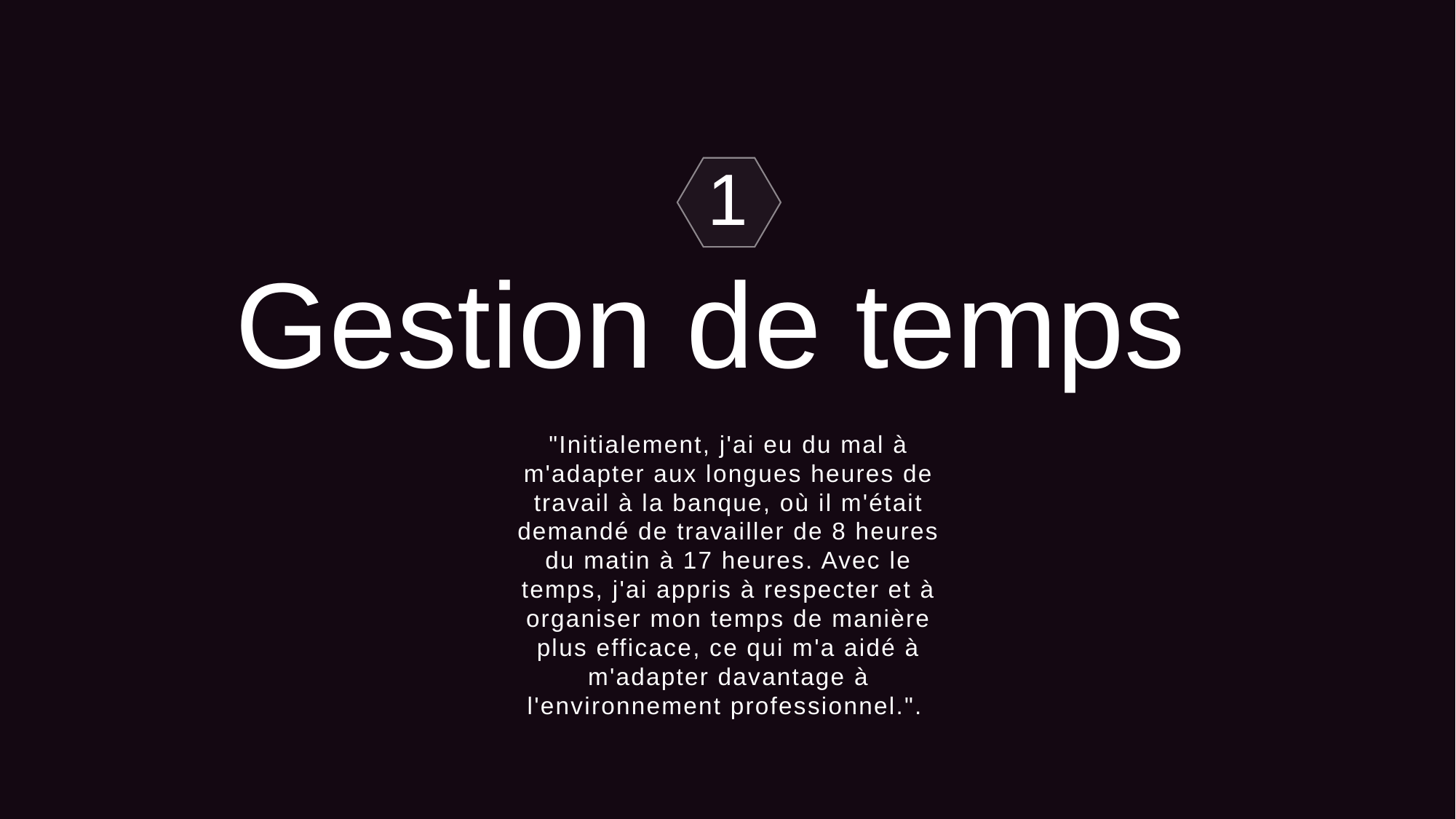

1

Gestion de temps
"Initialement, j'ai eu du mal à m'adapter aux longues heures de travail à la banque, où il m'était demandé de travailler de 8 heures du matin à 17 heures. Avec le temps, j'ai appris à respecter et à organiser mon temps de manière plus efficace, ce qui m'a aidé à m'adapter davantage à l'environnement professionnel.".